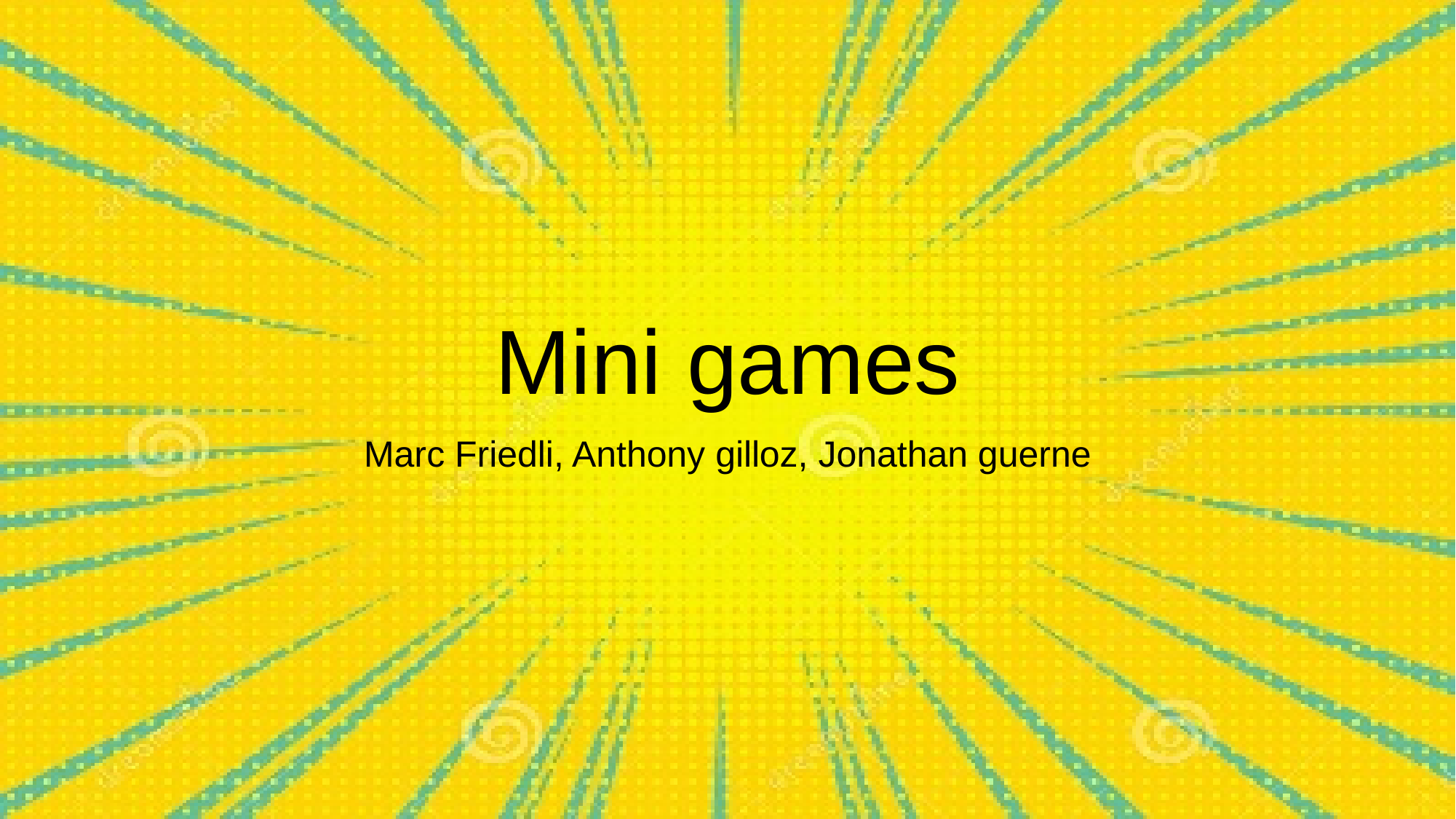

# Mini games
Marc Friedli, Anthony gilloz, Jonathan guerne